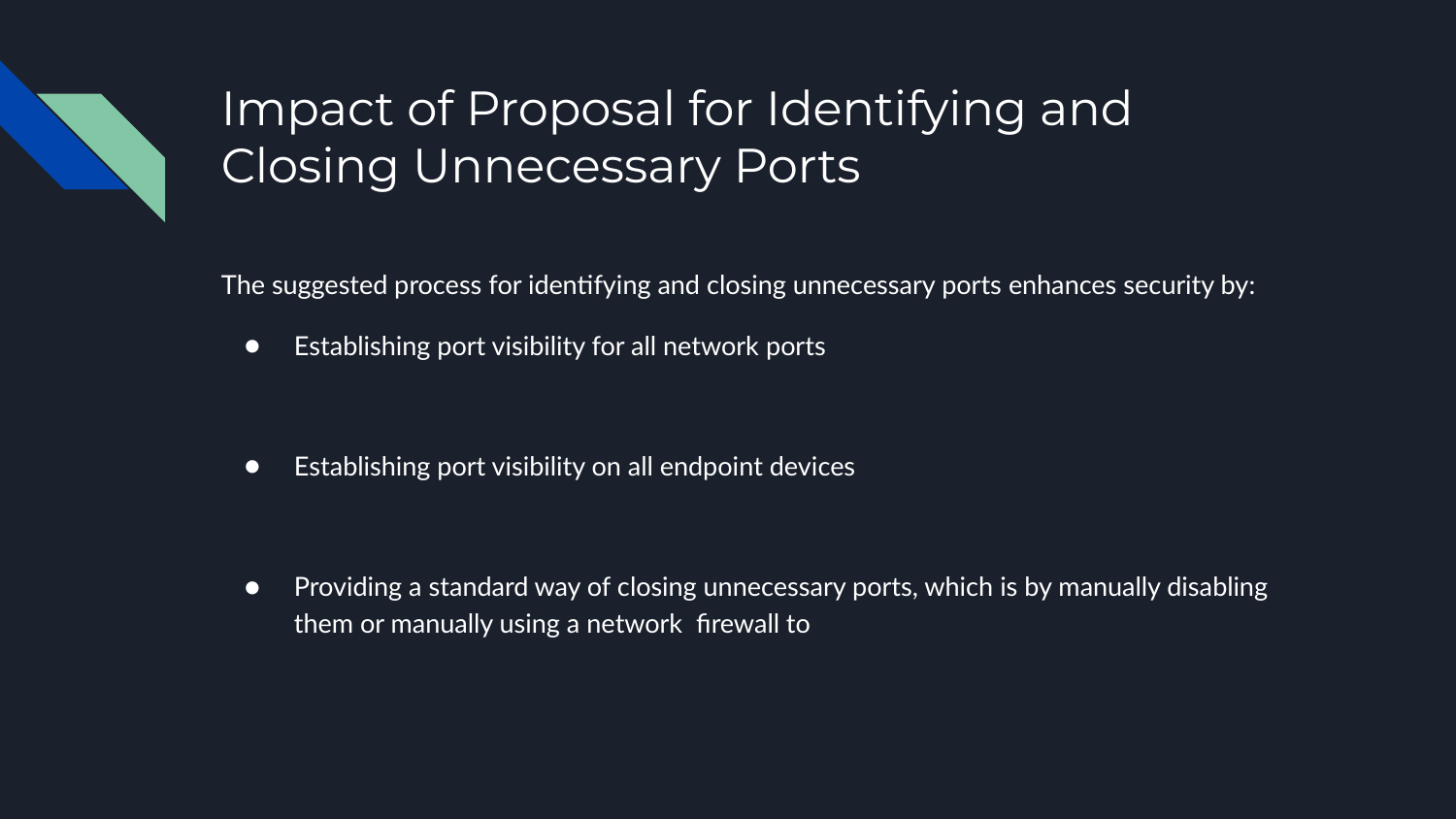

# Impact of Proposal for Identifying and Closing Unnecessary Ports
The suggested process for identifying and closing unnecessary ports enhances security by:
Establishing port visibility for all network ports

Establishing port visibility on all endpoint devices

Providing a standard way of closing unnecessary ports, which is by manually disabling them or manually using a network  firewall to